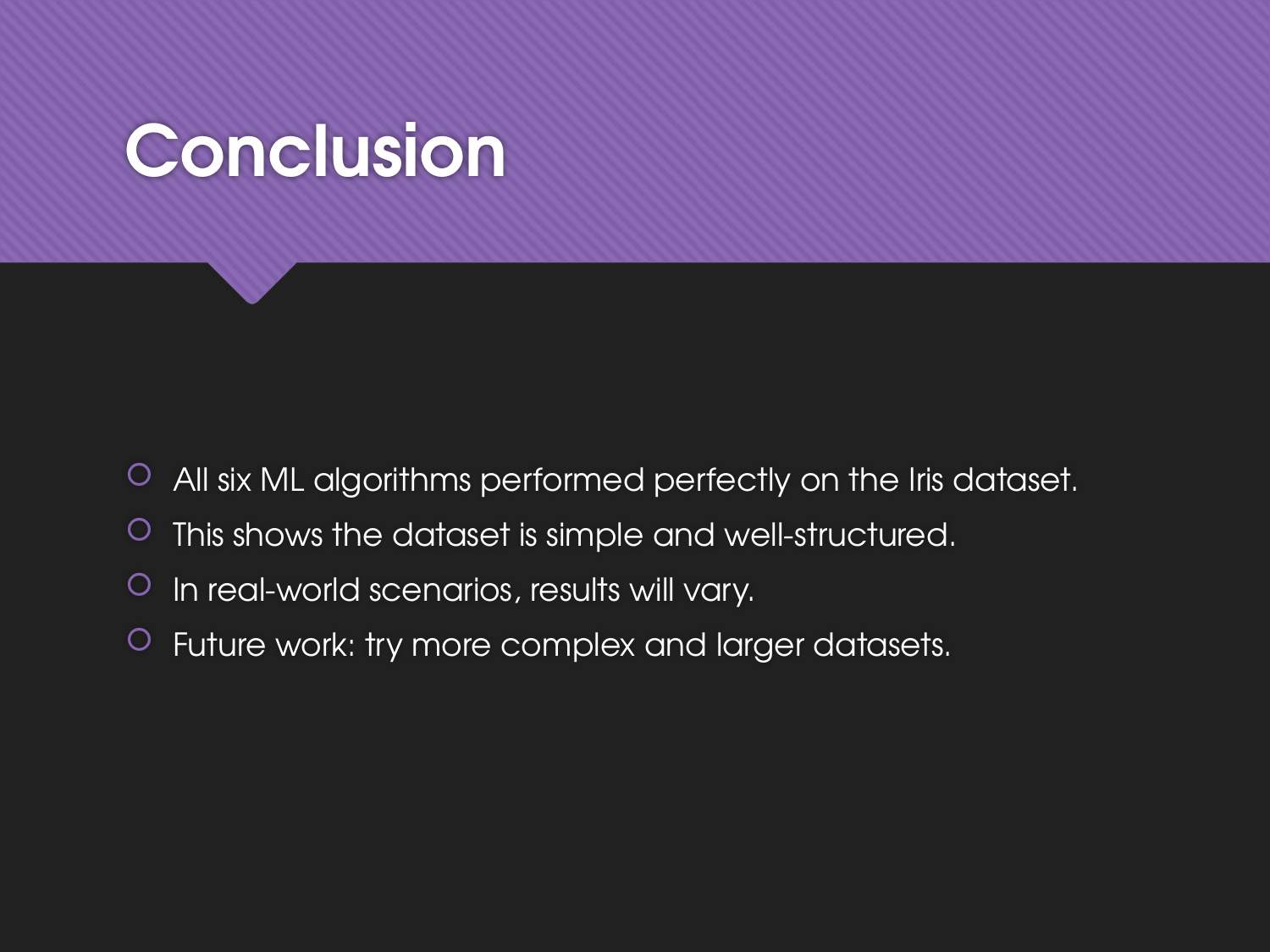

# Conclusion
All six ML algorithms performed perfectly on the Iris dataset.
This shows the dataset is simple and well-structured.
In real-world scenarios, results will vary.
Future work: try more complex and larger datasets.